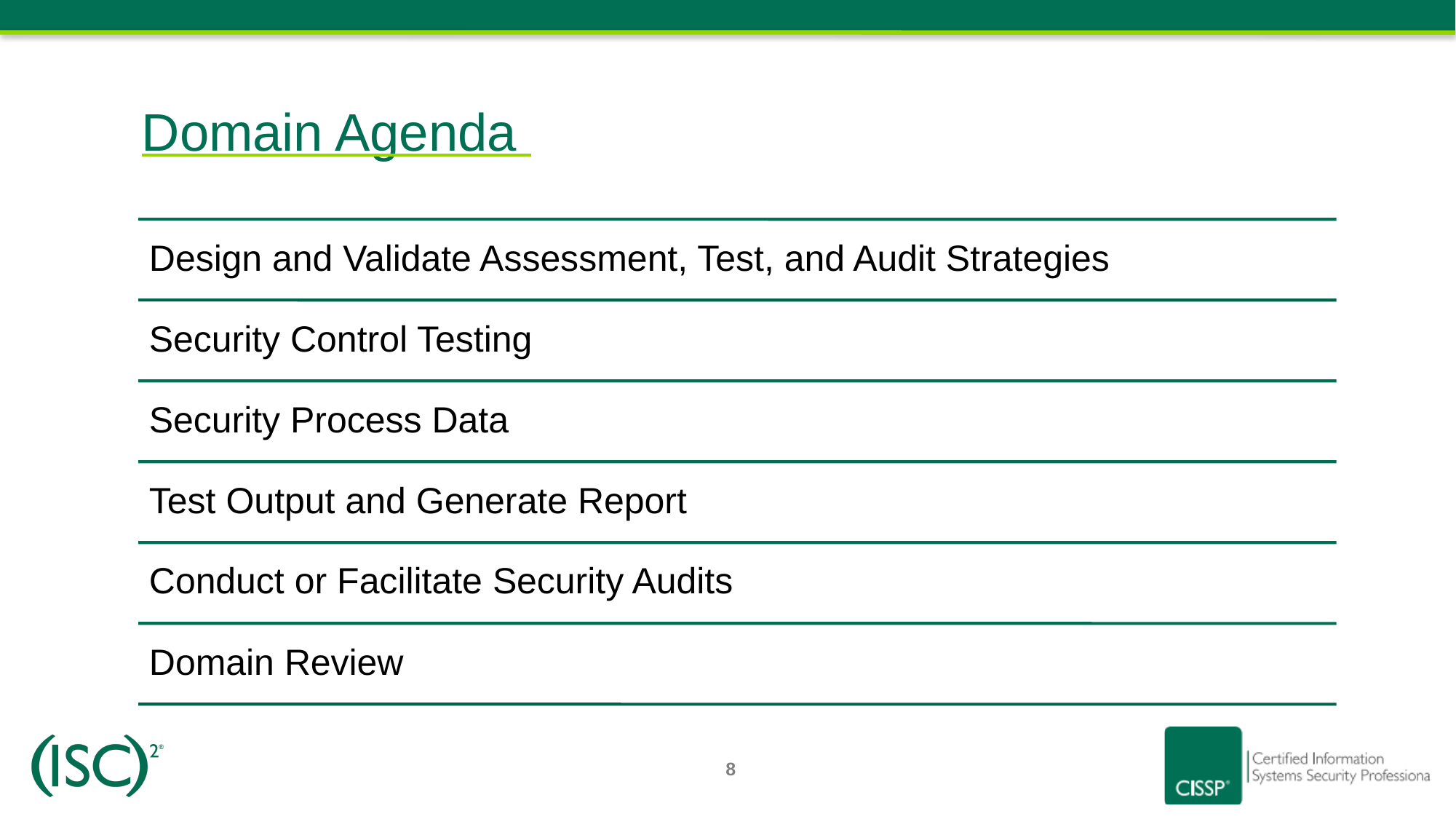

Domain Agenda
Design and Validate Assessment, Test, and Audit Strategies
Security Control Testing
Security Process Data
Test Output and Generate Report
Conduct or Facilitate Security Audits
Domain Review